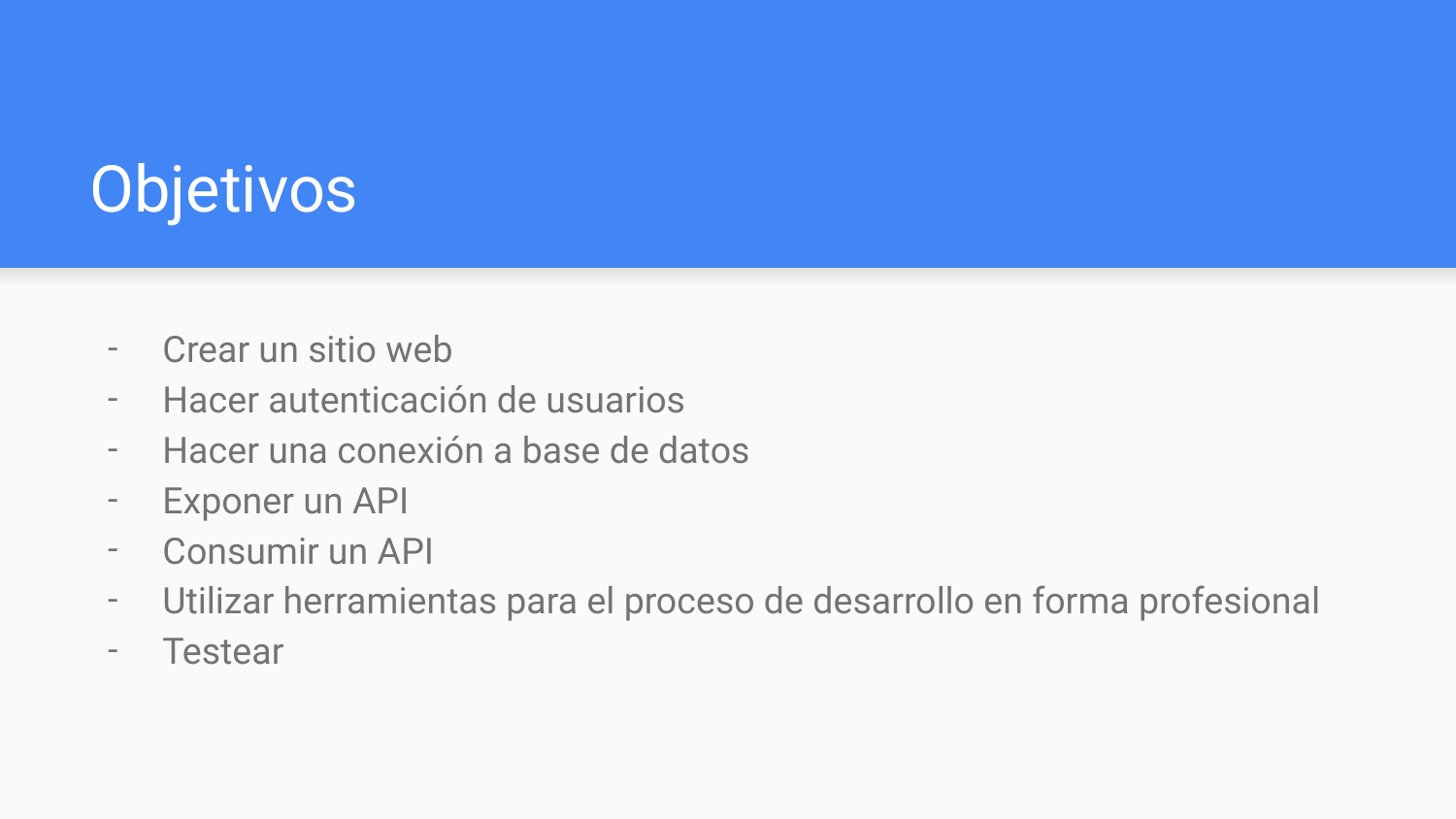

# Objetivos
Crear un sitio web
Hacer autenticación de usuarios
Hacer una conexión a base de datos
Exponer un API
Consumir un API
Utilizar herramientas para el proceso de desarrollo en forma profesional
Testear